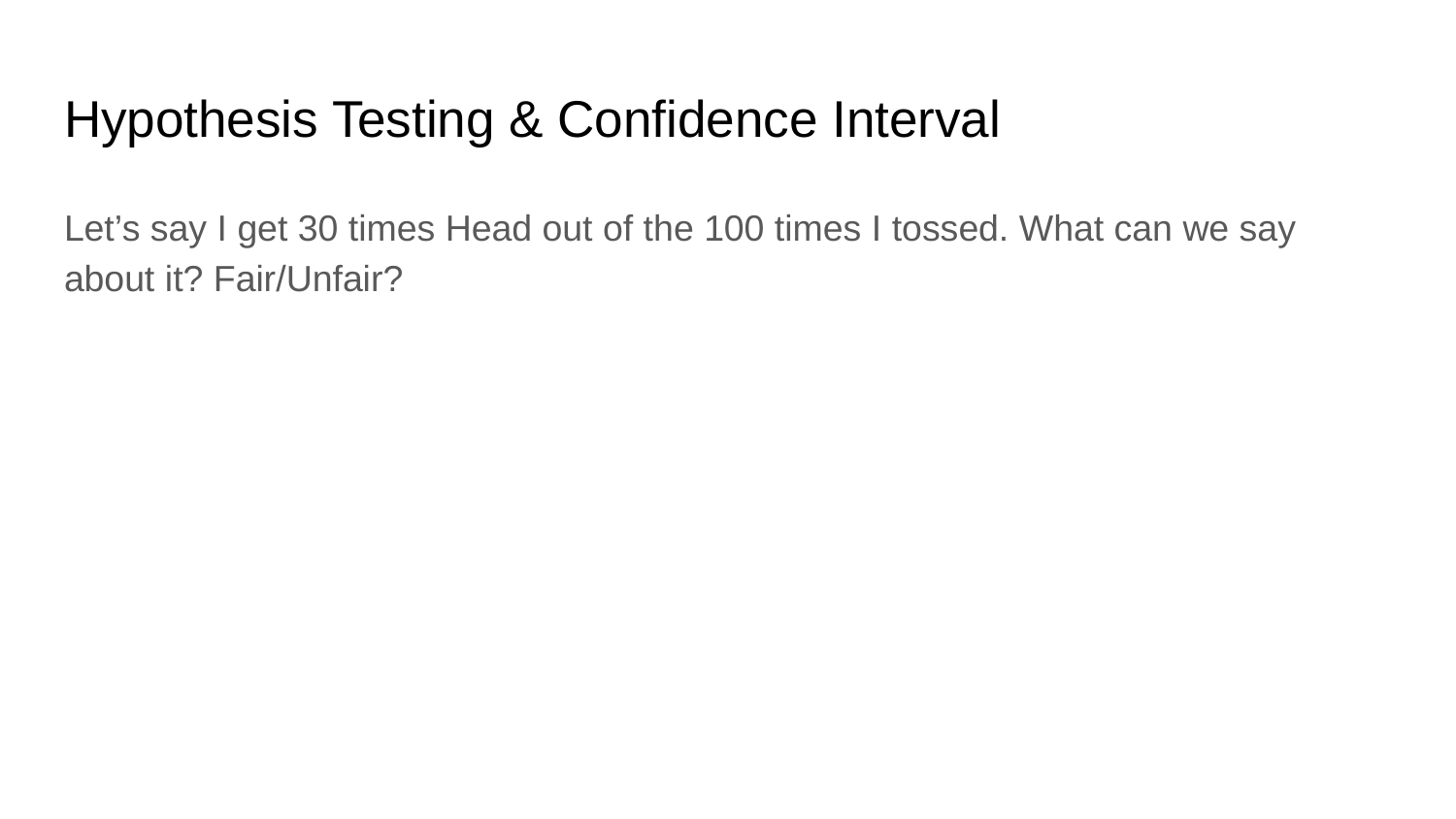

# Hypothesis Testing & Confidence Interval
Let’s say I get 30 times Head out of the 100 times I tossed. What can we say about it? Fair/Unfair?